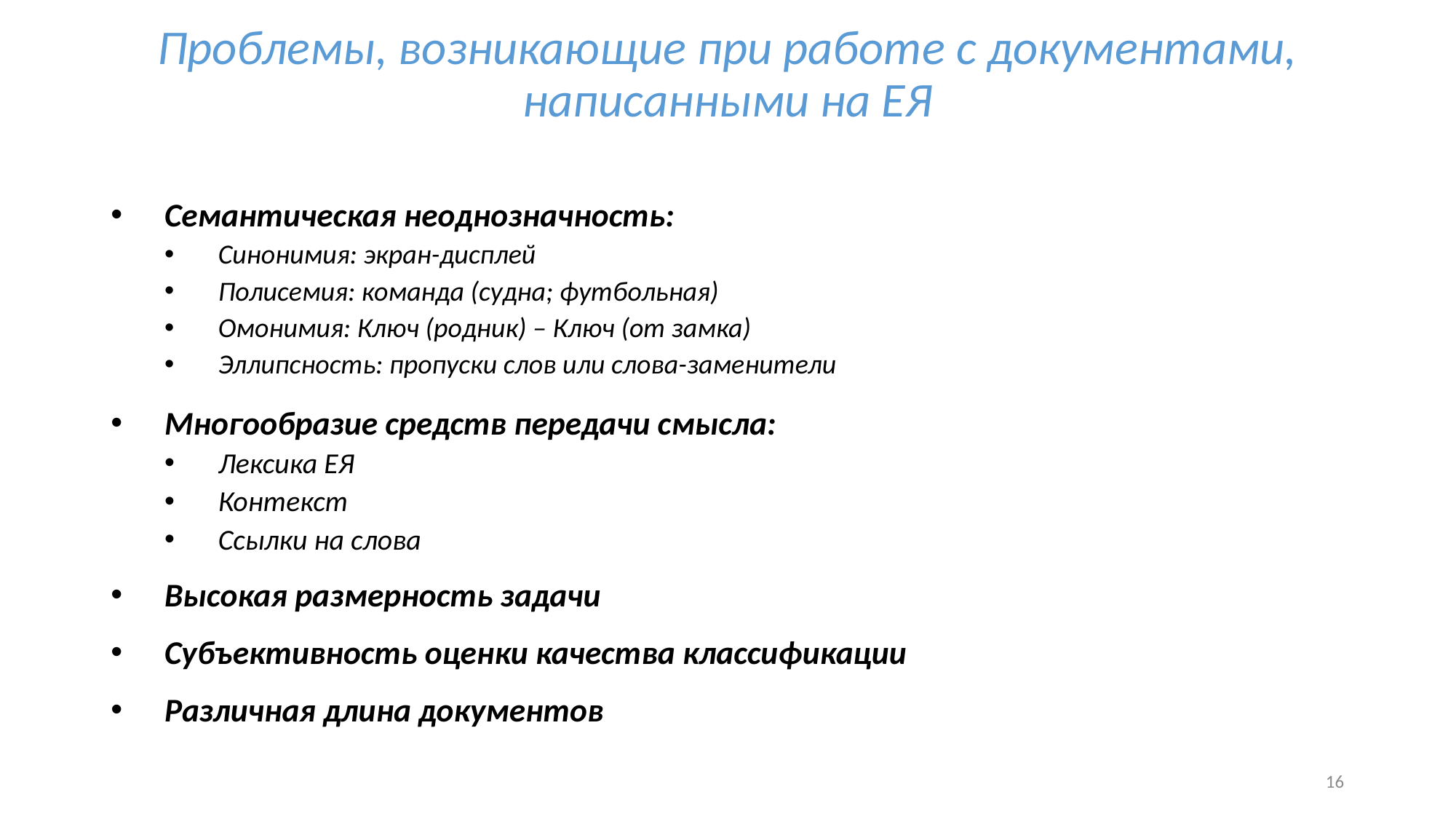

# Проблемы, возникающие при работе с документами, написанными на ЕЯ

Семантическая неоднозначность:
Синонимия: экран-дисплей
Полисемия: команда (судна; футбольная)
Омонимия: Ключ (родник) – Ключ (от замка)
Эллипсность: пропуски слов или слова-заменители
Многообразие средств передачи смысла:
Лексика ЕЯ
Контекст
Ссылки на слова
Высокая размерность задачи
Субъективность оценки качества классификации
Различная длина документов
16